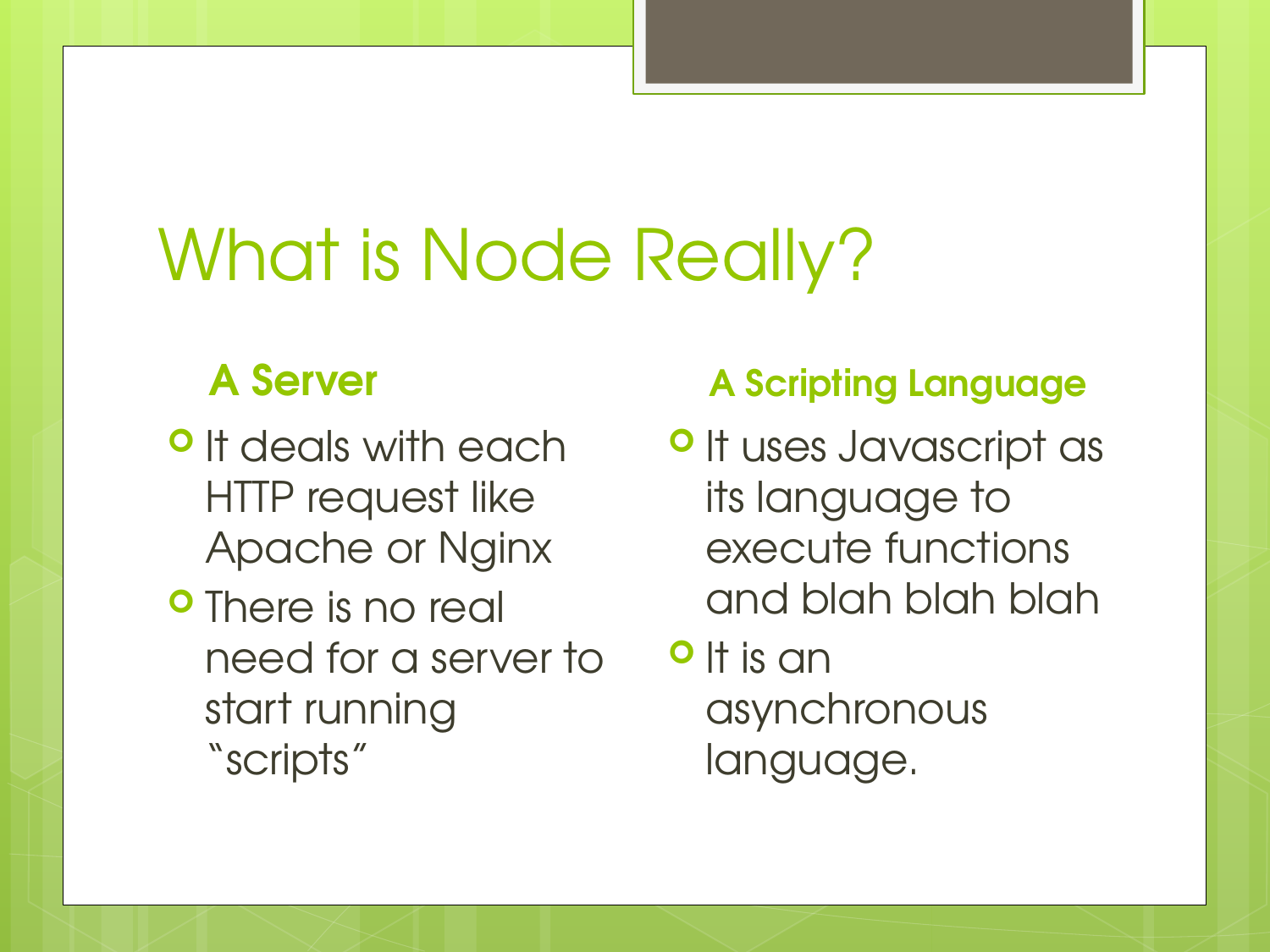

# What is Node Really?
A Server
A Scripting Language
It deals with each HTTP request like Apache or Nginx
There is no real need for a server to start running “scripts”

It uses Javascript as its language to execute functions and blah blah blah
It is an asynchronous language.